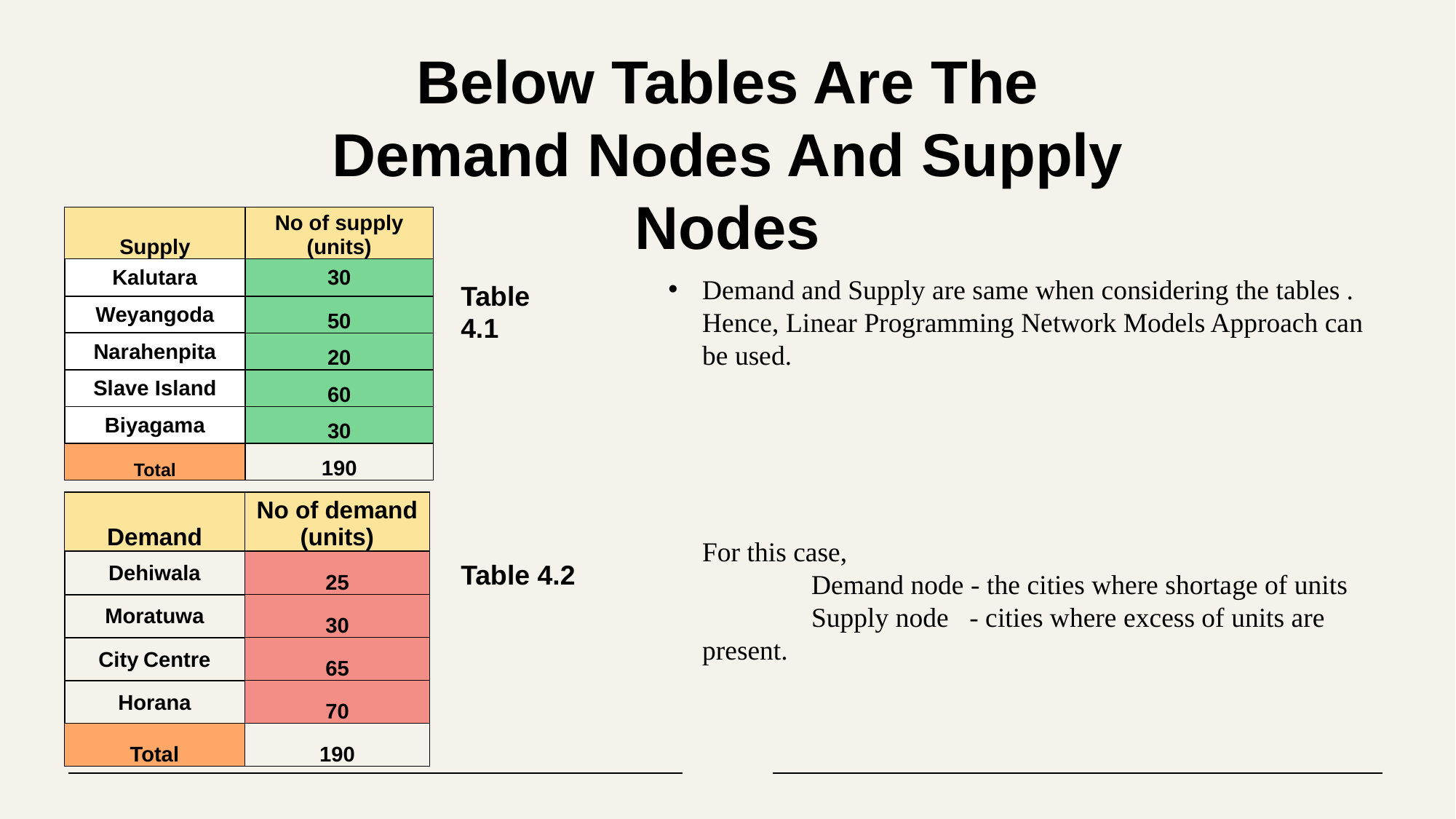

Below Tables Are The Demand Nodes And Supply Nodes
| Supply | No of supply (units) |
| --- | --- |
| Kalutara | 30 |
| Weyangoda | 50 |
| Narahenpita | 20 |
| Slave Island | 60 |
| Biyagama | 30 |
| Total | 190 |
Demand and Supply are same when considering the tables .
Hence, Linear Programming Network Models Approach can be used.
For this case,
	Demand node - the cities where shortage of units
	Supply node   - cities where excess of units are present.

Table 4.1

| Demand | No of demand (units) |
| --- | --- |
| Dehiwala | 25 |
| Moratuwa | 30 |
| City Centre | 65 |
| Horana | 70 |
| Total | 190 |
Table 4.2